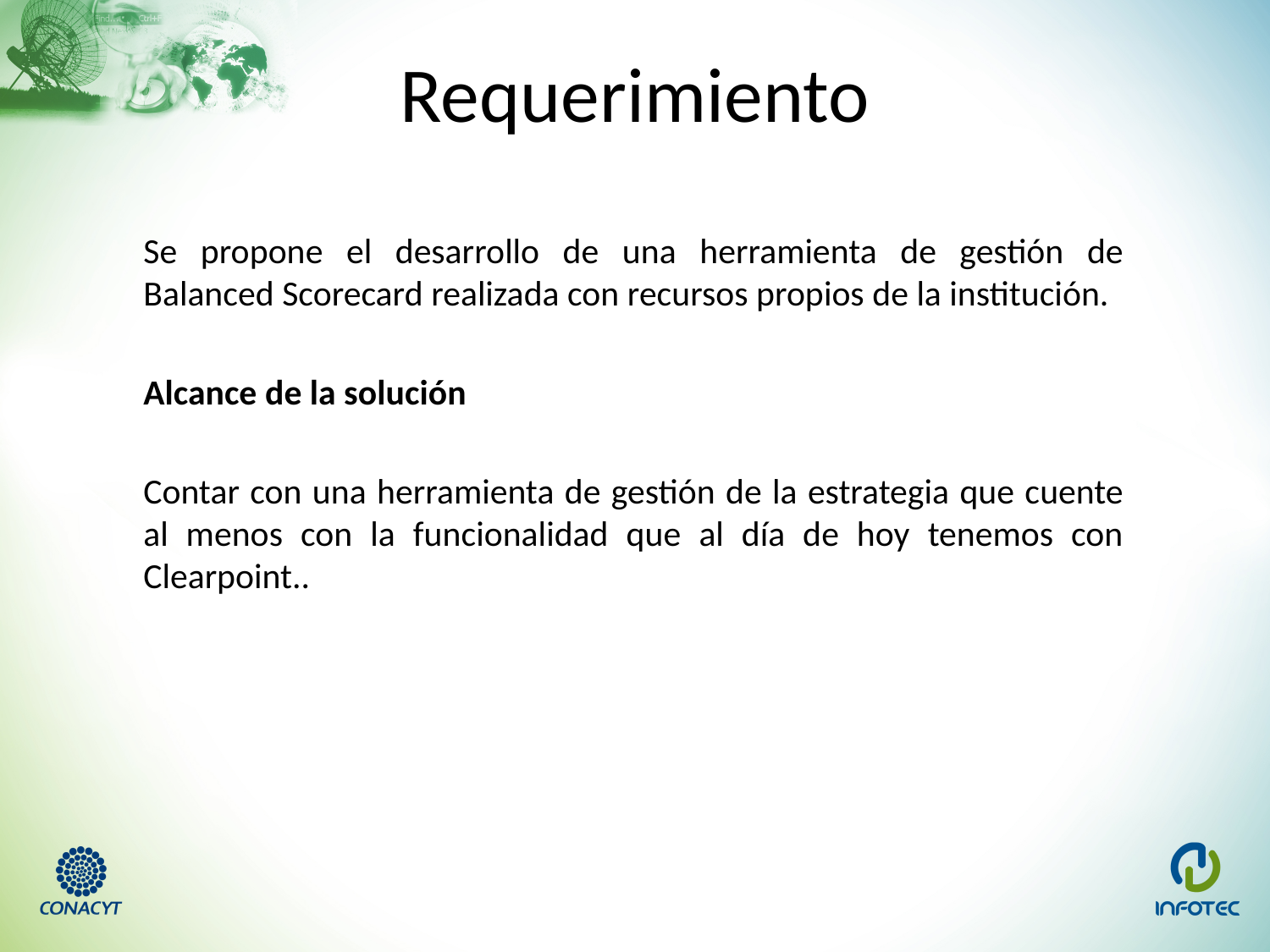

Requerimiento
Se propone el desarrollo de una herramienta de gestión de Balanced Scorecard realizada con recursos propios de la institución.

Alcance de la solución

Contar con una herramienta de gestión de la estrategia que cuente al menos con la funcionalidad que al día de hoy tenemos con Clearpoint..